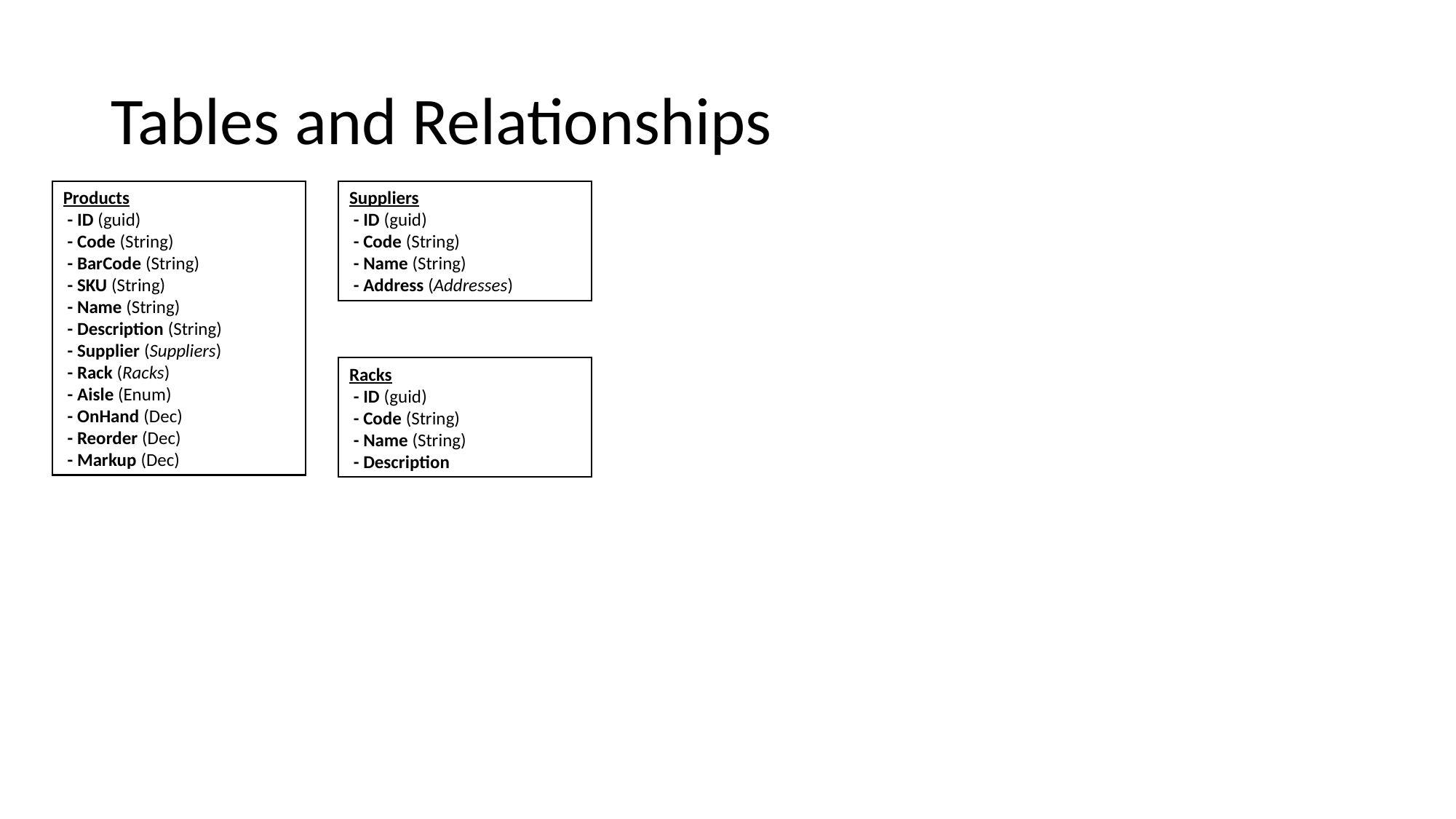

# Tables and Relationships
Products
 - ID (guid)
 - Code (String)
 - BarCode (String)
 - SKU (String)
 - Name (String)
 - Description (String)
 - Supplier (Suppliers)
 - Rack (Racks)
 - Aisle (Enum)
 - OnHand (Dec)
 - Reorder (Dec)
 - Markup (Dec)
Suppliers
 - ID (guid)
 - Code (String)
 - Name (String)
 - Address (Addresses)
Racks
 - ID (guid)
 - Code (String)
 - Name (String)
 - Description